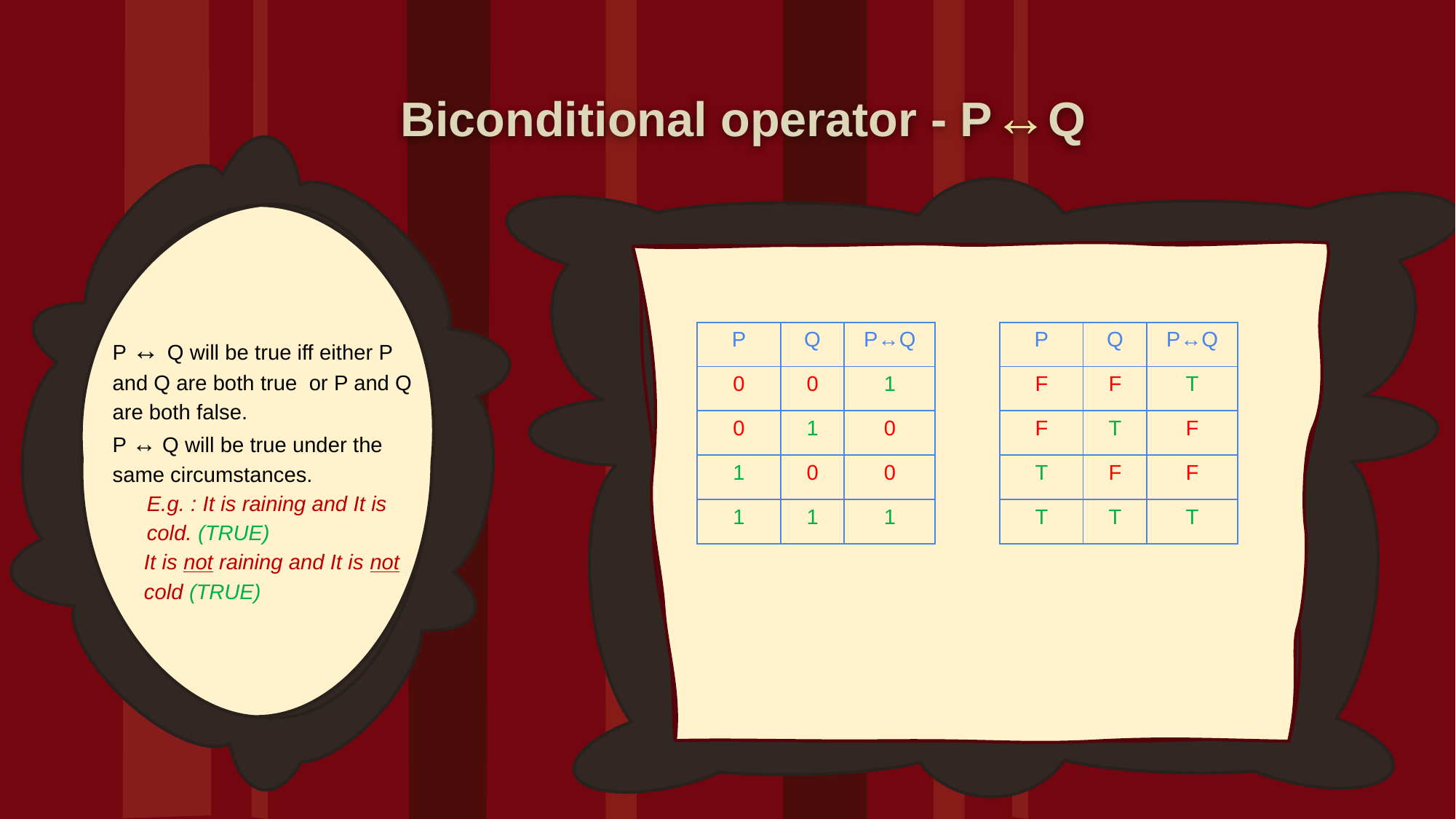

# Biconditional operator - P↔Q

P ↔ Q will be true iff either P and Q are both true  or P and Q are both false.
P ↔ Q will be true under the same circumstances.
E.g. : It is raining and It is cold. (TRUE)
It is not raining and It is not cold (TRUE)
| P | Q | P↔Q |
| --- | --- | --- |
| 0 | 0 | 1 |
| 0 | 1 | 0 |
| 1 | 0 | 0 |
| 1 | 1 | 1 |
| P | Q | P↔Q |
| --- | --- | --- |
| F | F | T |
| F | T | F |
| T | F | F |
| T | T | T |